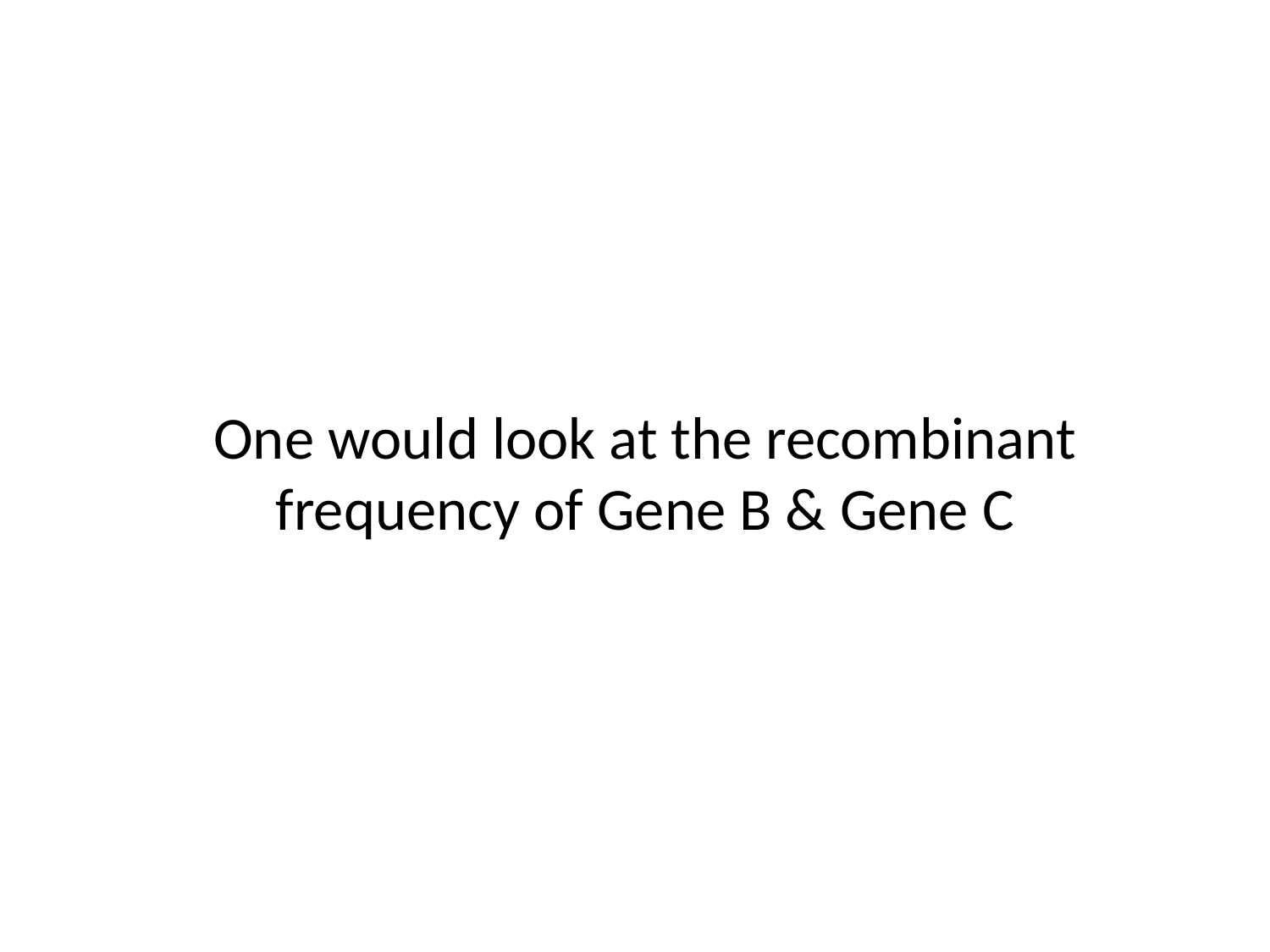

# One would look at the recombinant frequency of Gene B & Gene C